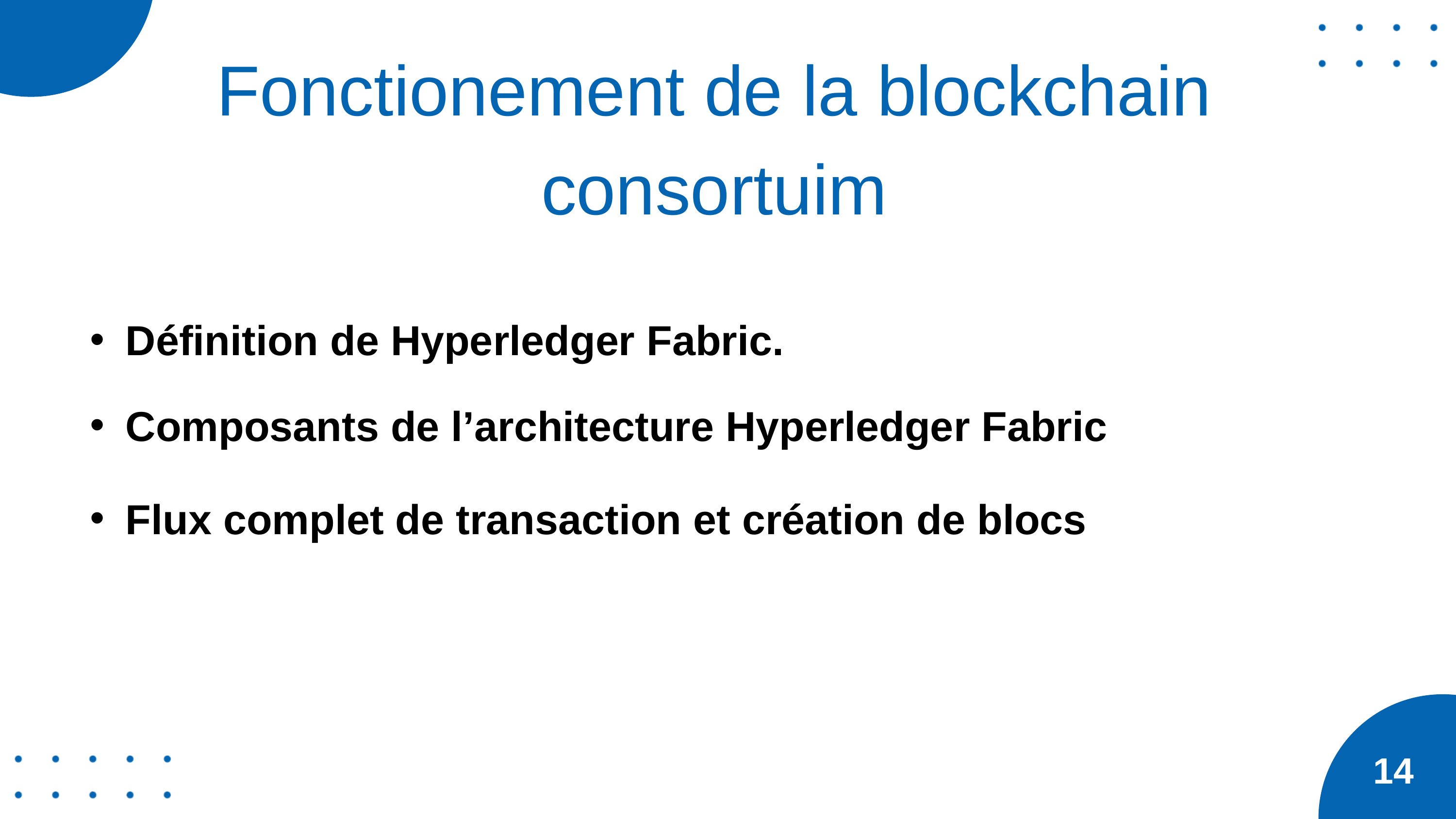

Fonctionement de la blockchain consortuim
Définition de Hyperledger Fabric.
Composants de l’architecture Hyperledger Fabric
Flux complet de transaction et création de blocs

14